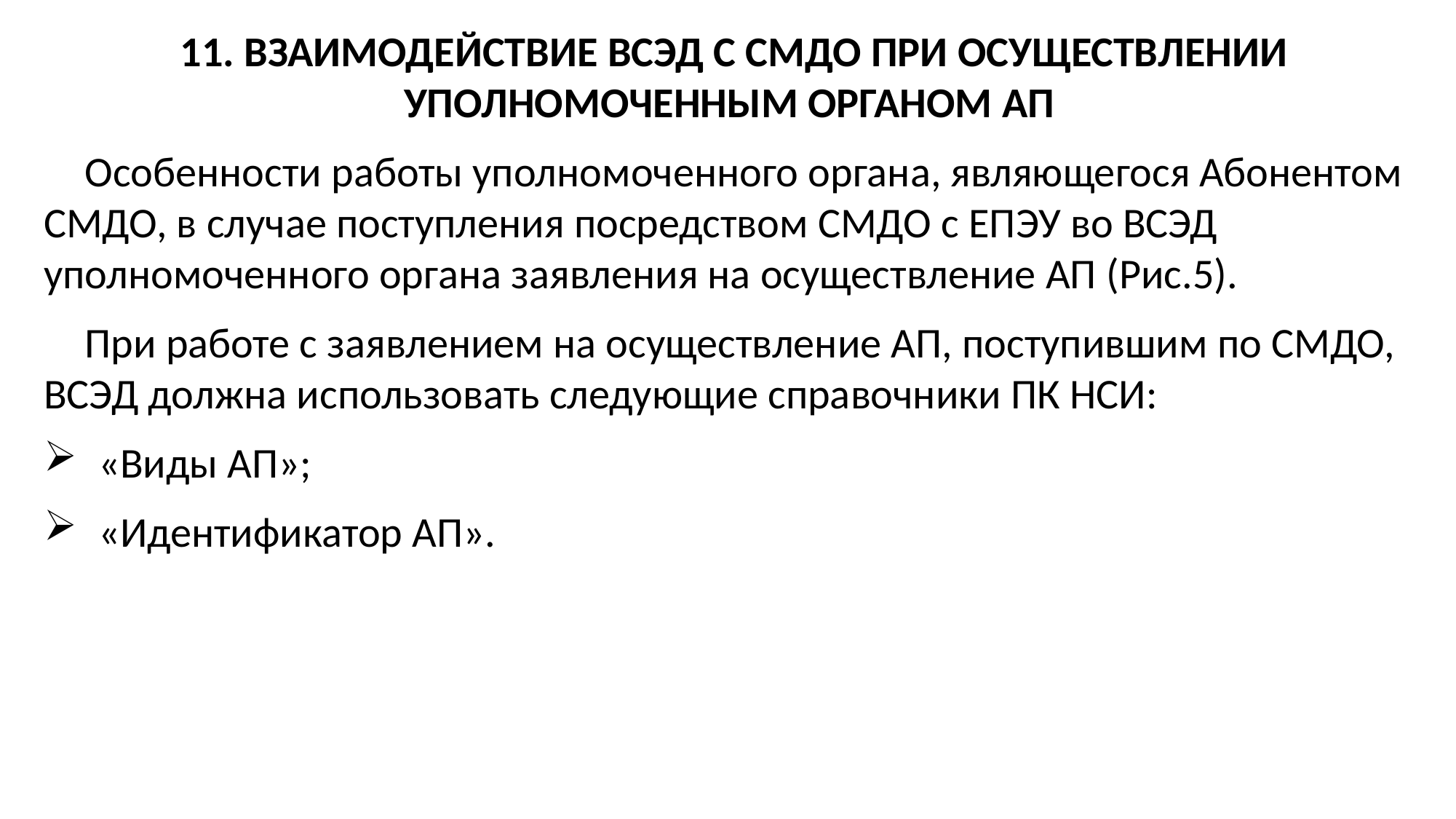

11. ВЗАИМОДЕЙСТВИЕ ВСЭД С СМДО ПРИ ОСУЩЕСТВЛЕНИИ УПОЛНОМОЧЕННЫМ ОРГАНОМ АП
Особенности работы уполномоченного органа, являющегося Абонентом СМДО, в случае поступления посредством СМДО с ЕПЭУ во ВСЭД уполномоченного органа заявления на осуществление АП (Рис.5).
При работе с заявлением на осуществление АП, поступившим по СМДО, ВСЭД должна использовать следующие справочники ПК НСИ:
«Виды АП»;
«Идентификатор АП».